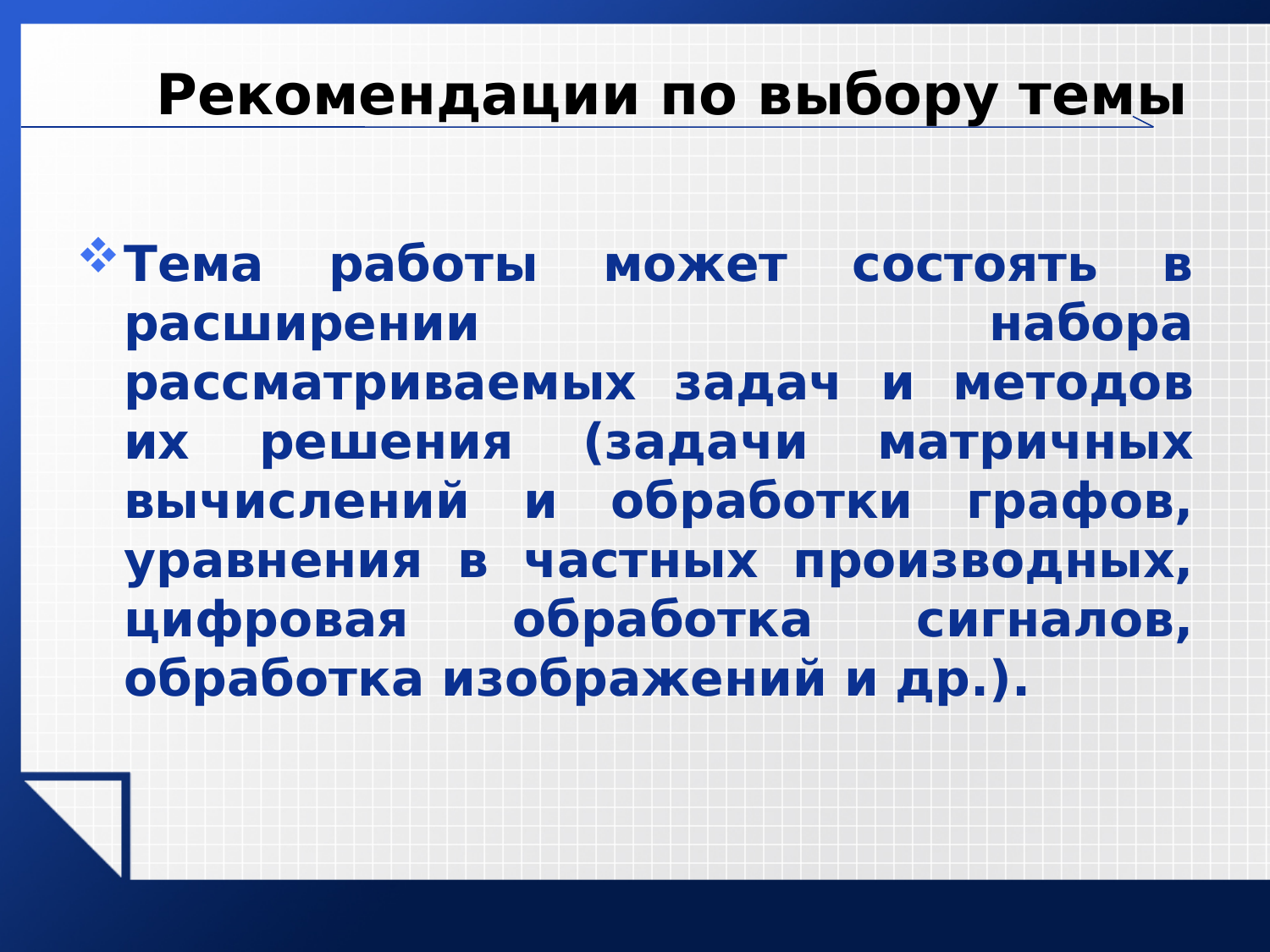

Рекомендации по выбору темы
Тема работы может состоять в расширении набора рассматриваемых задач и методов их решения (задачи матричных вычислений и обработки графов, уравнения в частных производных, цифровая обработка сигналов, обработка изображений и др.).